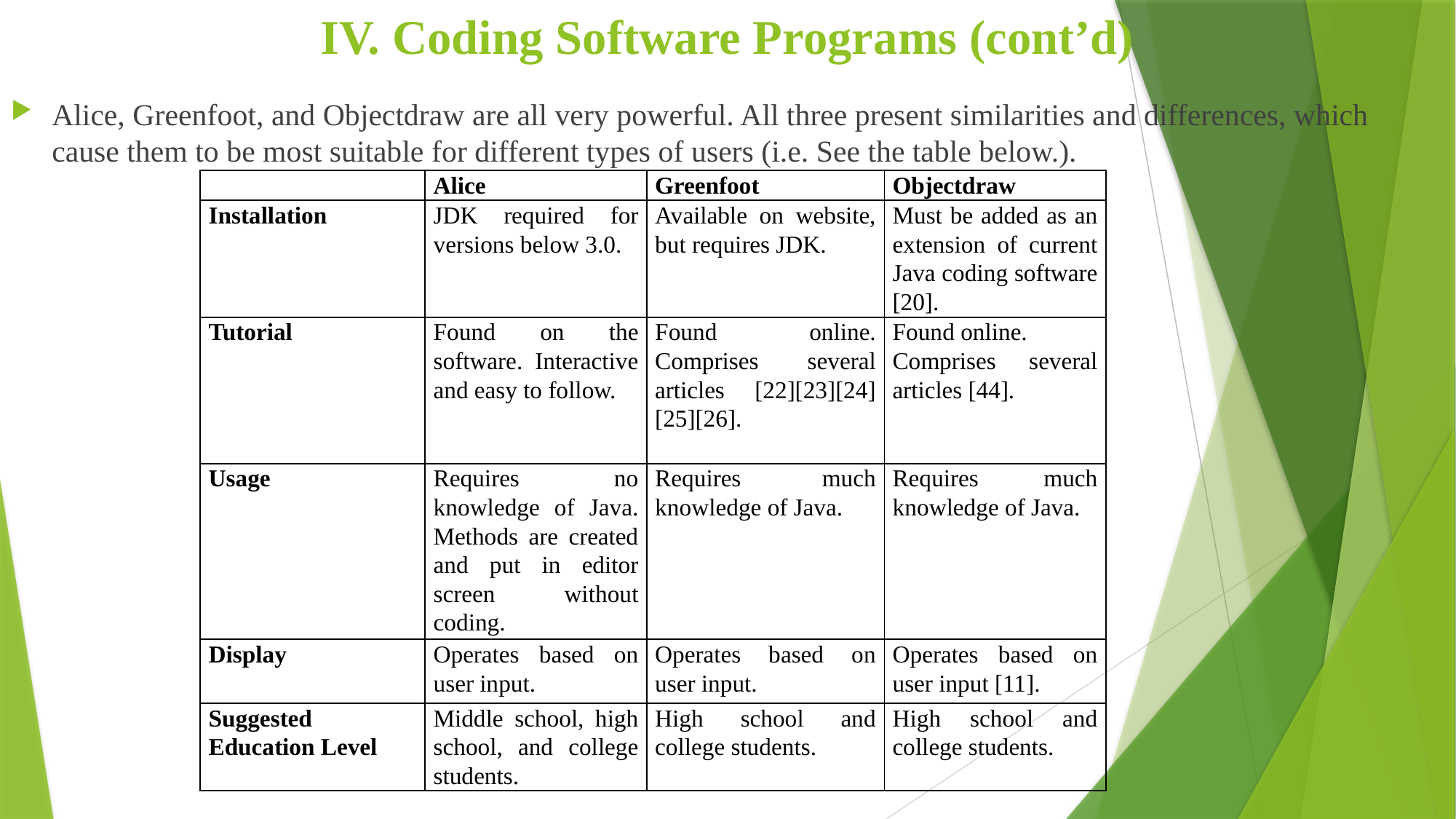

# IV. Coding Software Programs (cont’d)
Alice, Greenfoot, and Objectdraw are all very powerful. All three present similarities and differences, which cause them to be most suitable for different types of users (i.e. See the table below.).

|  | Alice | Greenfoot | Objectdraw |
| --- | --- | --- | --- |
| Installation | JDK required for versions below 3.0. | Available on website, but requires JDK. | Must be added as an extension of current Java coding software [20]. |
| Tutorial | Found on the software. Interactive and easy to follow. | Found online. Comprises several articles [22][23][24][25][26]. | Found online. Comprises several articles [44]. |
| Usage | Requires no knowledge of Java. Methods are created and put in editor screen without coding. | Requires much knowledge of Java. | Requires much knowledge of Java. |
| Display | Operates based on user input. | Operates based on user input. | Operates based on user input [11]. |
| Suggested Education Level | Middle school, high school, and college students. | High school and college students. | High school and college students. |